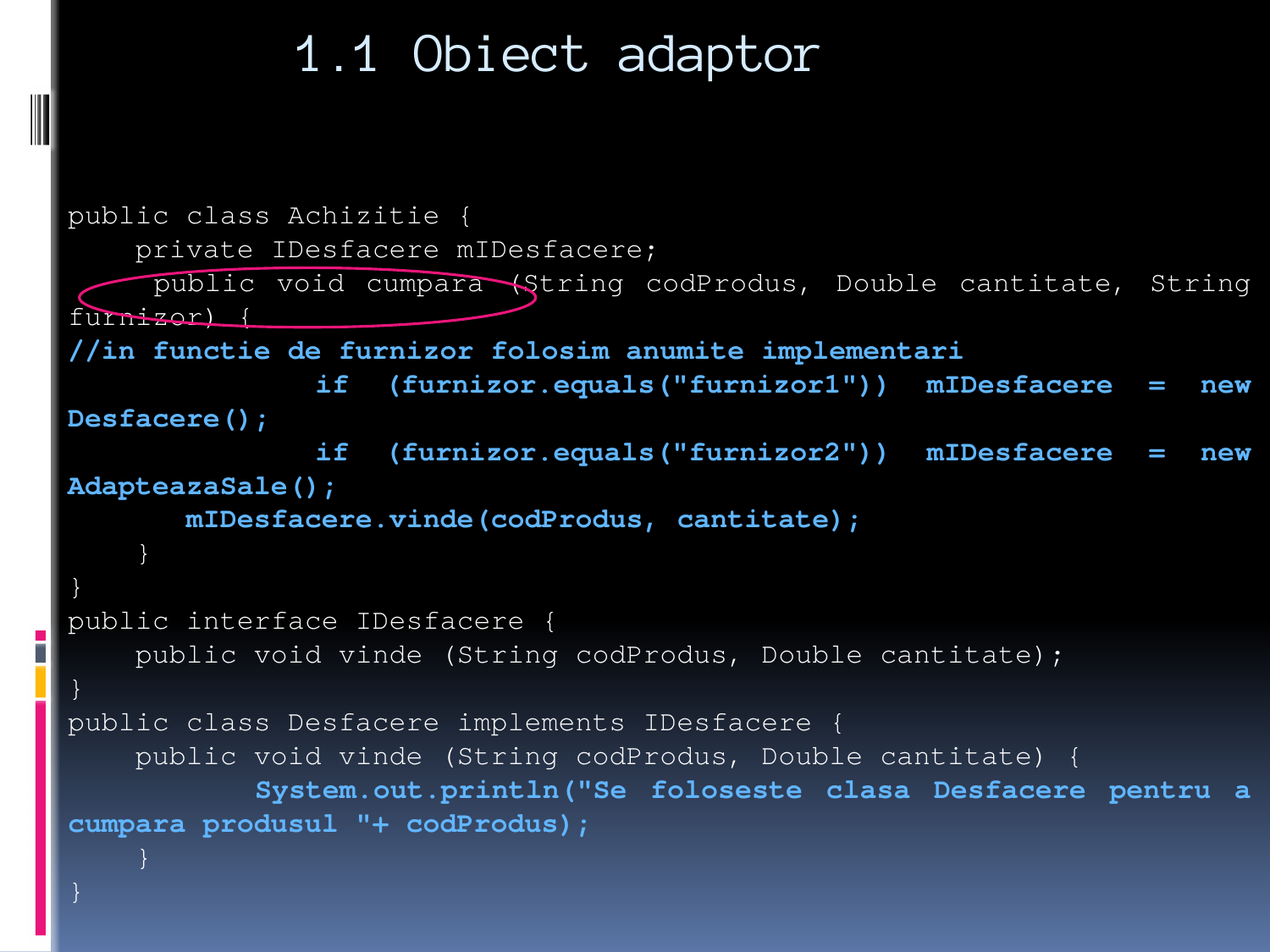

# 1.1 Obiect adaptor
public class Achizitie {
    private IDesfacere mIDesfacere;
    public void cumpara (String codProdus, Double cantitate, String furnizor) {
//in functie de furnizor folosim anumite implementari
       if (furnizor.equals("furnizor1")) mIDesfacere = new Desfacere();
       if (furnizor.equals("furnizor2")) mIDesfacere = new AdapteazaSale();
       mIDesfacere.vinde(codProdus, cantitate);
    }
}
public interface IDesfacere {
    public void vinde (String codProdus, Double cantitate);
}
public class Desfacere implements IDesfacere {
    public void vinde (String codProdus, Double cantitate) {
        System.out.println("Se foloseste clasa Desfacere pentru a cumpara produsul "+ codProdus);
    }
}